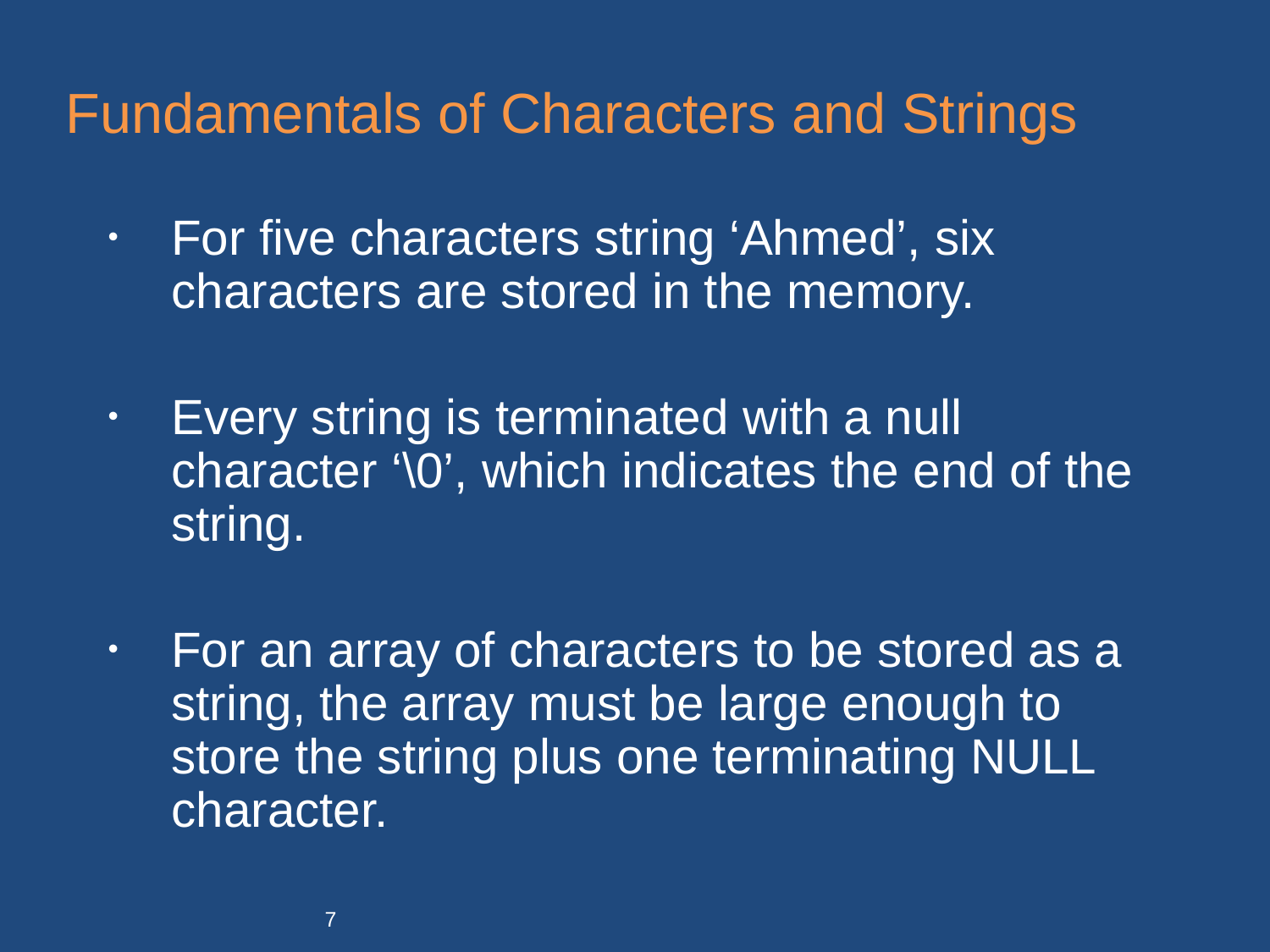

# Fundamentals of Characters and Strings
For five characters string ‘Ahmed’, six characters are stored in the memory.

Every string is terminated with a null character ‘\0’, which indicates the end of the string.

For an array of characters to be stored as a string, the array must be large enough to store the string plus one terminating NULL character.
7